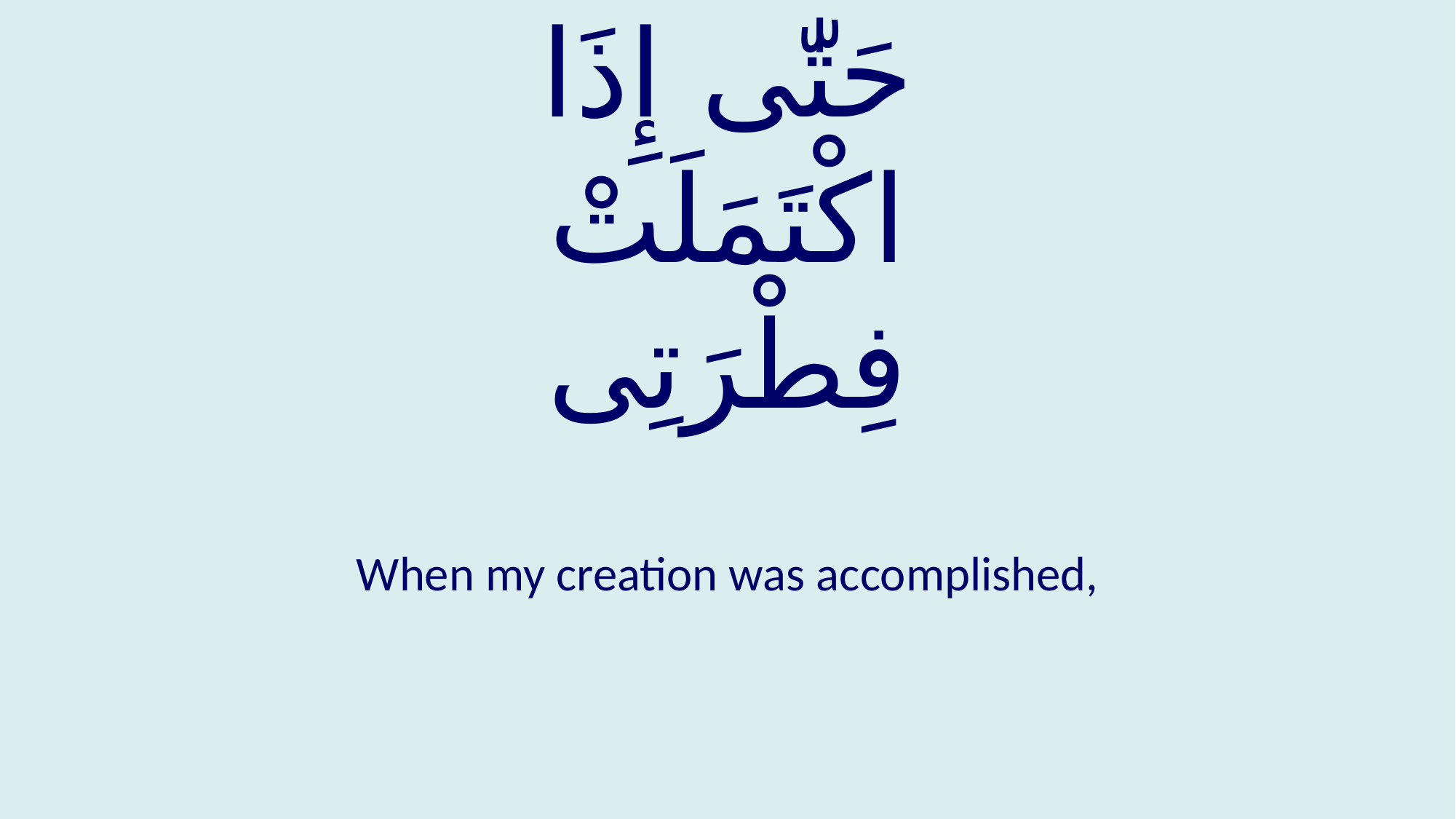

# حَتّٰی إِذَا اكْتَمَلَتْ فِطْرَتِی
When my creation was accomplished,